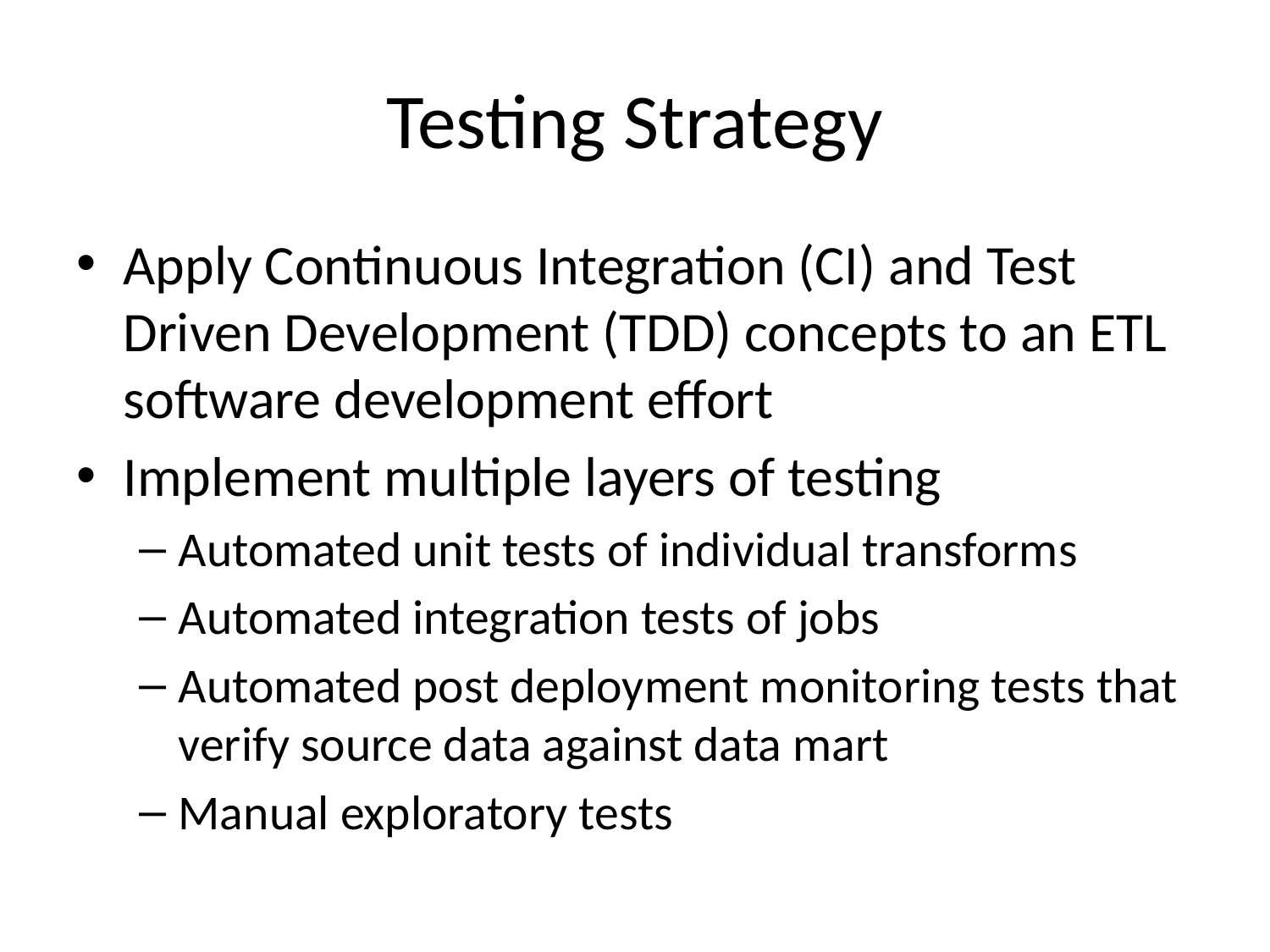

# Testing Strategy
Apply Continuous Integration (CI) and Test Driven Development (TDD) concepts to an ETL software development effort
Implement multiple layers of testing
Automated unit tests of individual transforms
Automated integration tests of jobs
Automated post deployment monitoring tests that verify source data against data mart
Manual exploratory tests